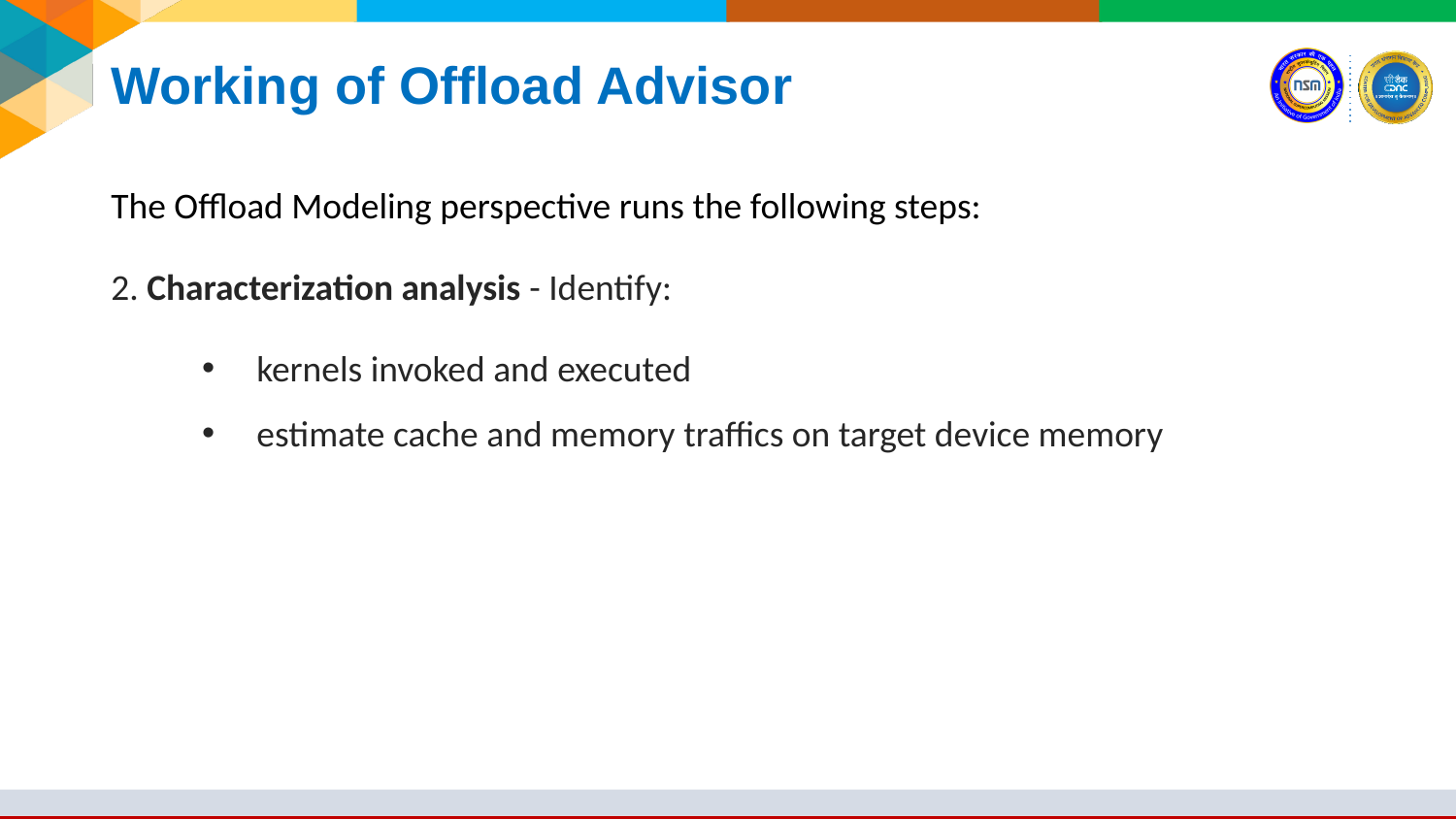

# Working of Offload Advisor
The Offload Modeling perspective runs the following steps:
2. Characterization analysis - Identify:
kernels invoked and executed
estimate cache and memory traffics on target device memory